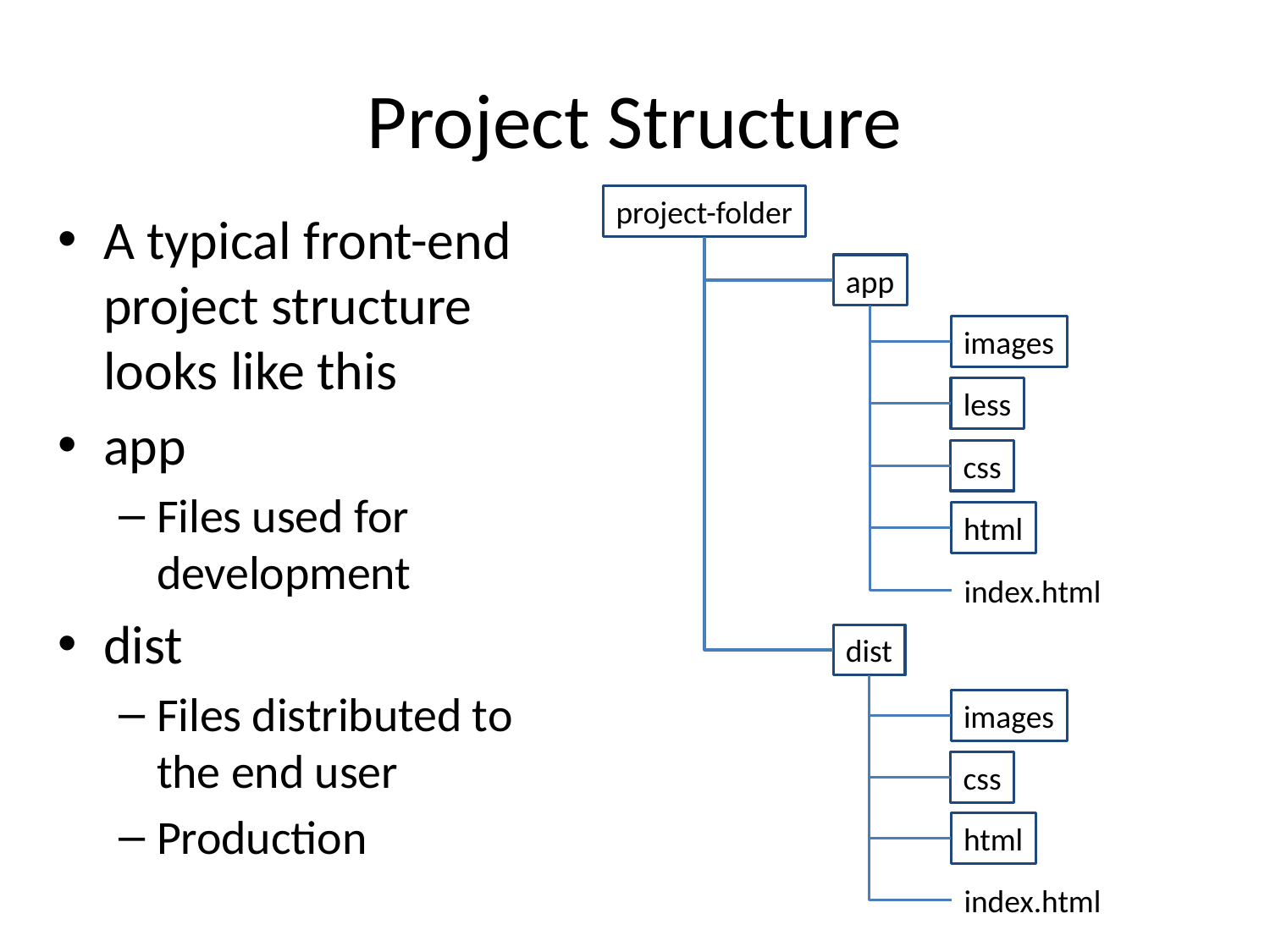

# Project Structure
project-folder
A typical front-end project structure looks like this
app
Files used for development
dist
Files distributed to the end user
Production
app
images
less
css
html
index.html
dist
images
css
html
index.html